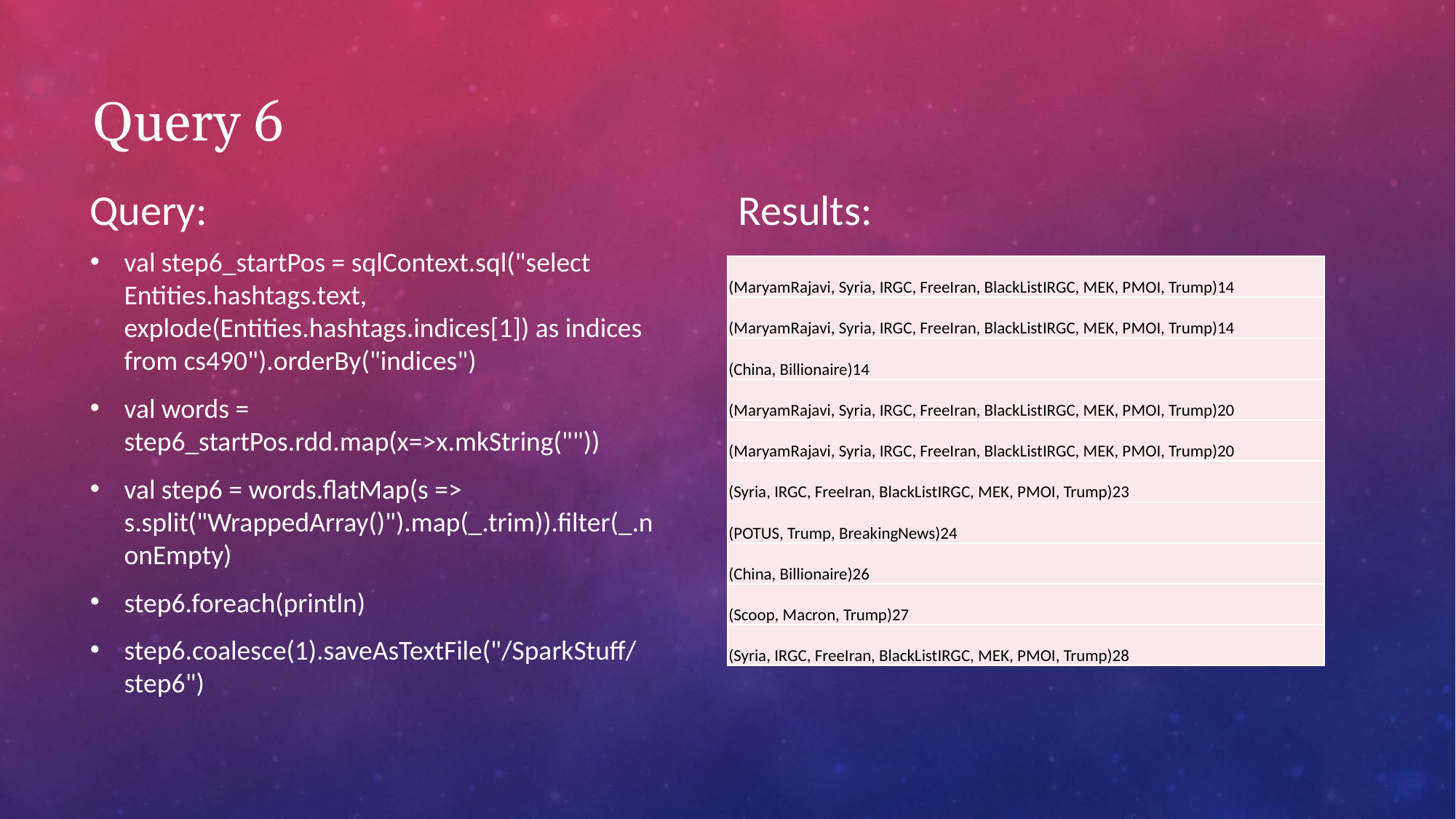

# Query 6
Query:
Results:
val step6_startPos = sqlContext.sql("select Entities.hashtags.text, explode(Entities.hashtags.indices[1]) as indices from cs490").orderBy("indices")
val words = step6_startPos.rdd.map(x=>x.mkString(""))
val step6 = words.flatMap(s => s.split("WrappedArray()").map(_.trim)).filter(_.nonEmpty)
step6.foreach(println)
step6.coalesce(1).saveAsTextFile("/SparkStuff/step6")
| (MaryamRajavi, Syria, IRGC, FreeIran, BlackListIRGC, MEK, PMOI, Trump)14 |
| --- |
| (MaryamRajavi, Syria, IRGC, FreeIran, BlackListIRGC, MEK, PMOI, Trump)14 |
| (China, Billionaire)14 |
| (MaryamRajavi, Syria, IRGC, FreeIran, BlackListIRGC, MEK, PMOI, Trump)20 |
| (MaryamRajavi, Syria, IRGC, FreeIran, BlackListIRGC, MEK, PMOI, Trump)20 |
| (Syria, IRGC, FreeIran, BlackListIRGC, MEK, PMOI, Trump)23 |
| (POTUS, Trump, BreakingNews)24 |
| (China, Billionaire)26 |
| (Scoop, Macron, Trump)27 |
| (Syria, IRGC, FreeIran, BlackListIRGC, MEK, PMOI, Trump)28 |